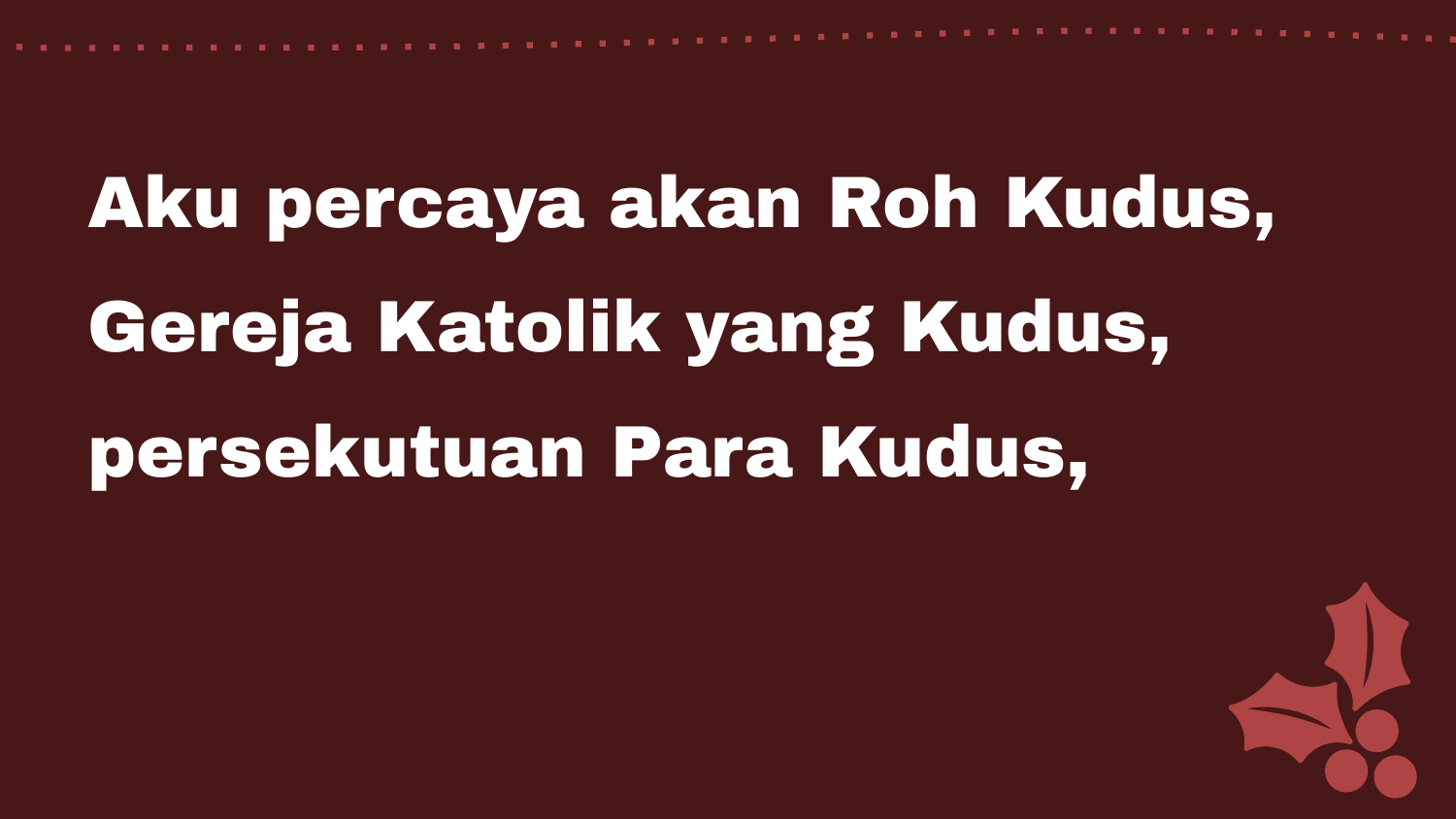

Aku percaya akan Roh Kudus,
Gereja Katolik yang Kudus,
persekutuan Para Kudus,